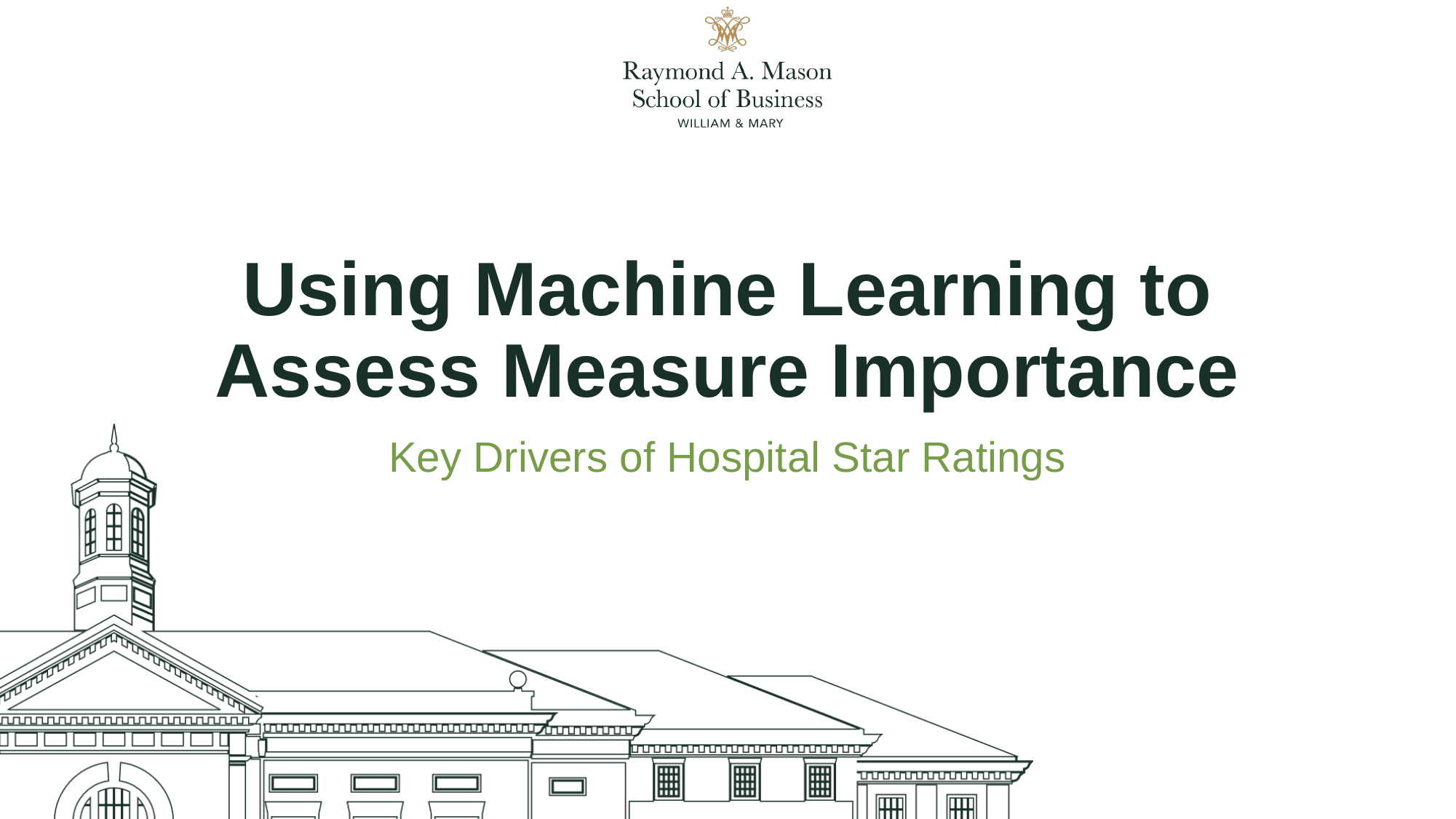

# Using Machine Learning to Assess Measure Importance
Key Drivers of Hospital Star Ratings